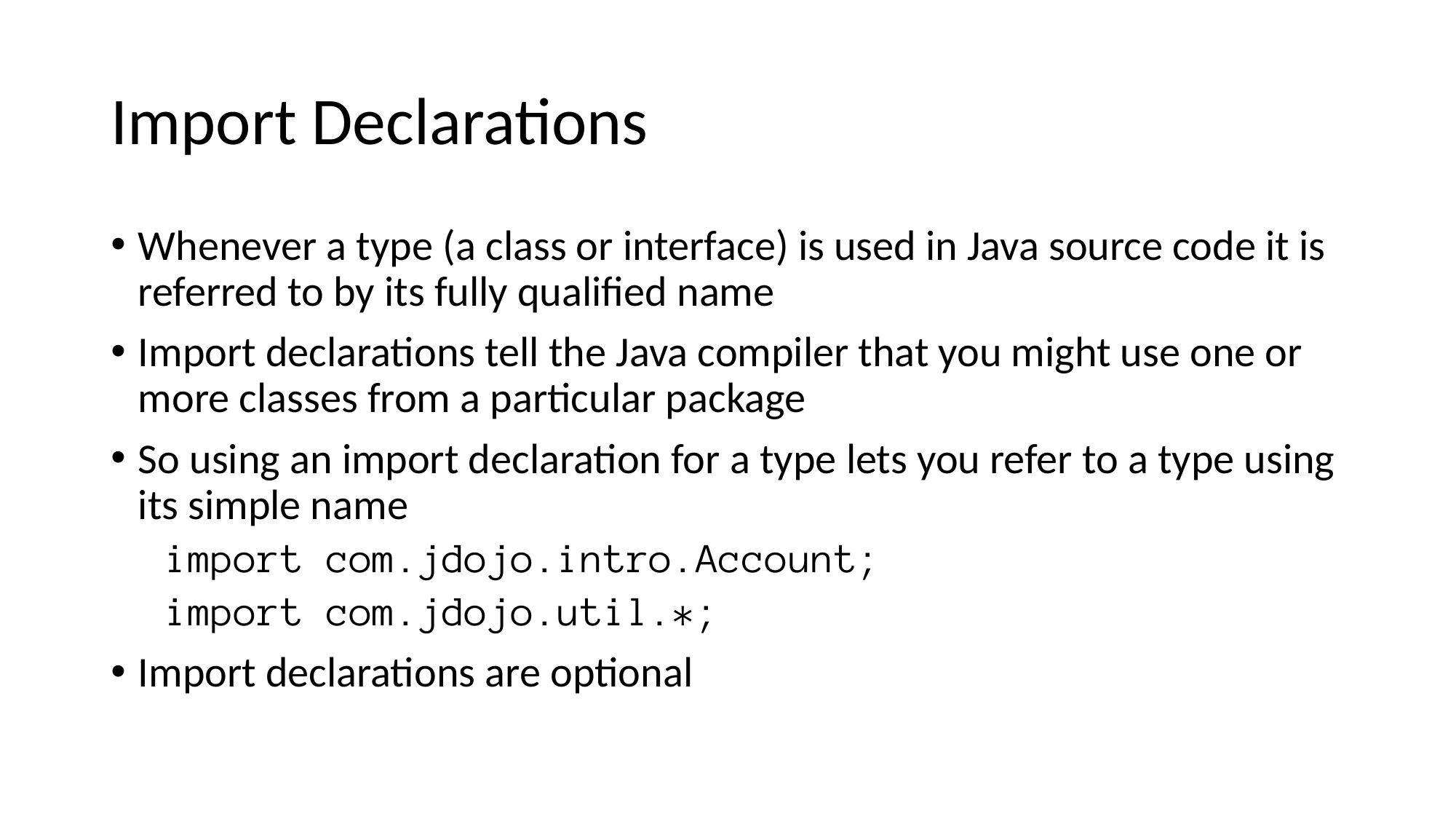

# Import Declarations
Whenever a type (a class or interface) is used in Java source code it is referred to by its fully qualified name
Import declarations tell the Java compiler that you might use one or more classes from a particular package
So using an import declaration for a type lets you refer to a type using its simple name
import com.jdojo.intro.Account;
import com.jdojo.util.*;
Import declarations are optional